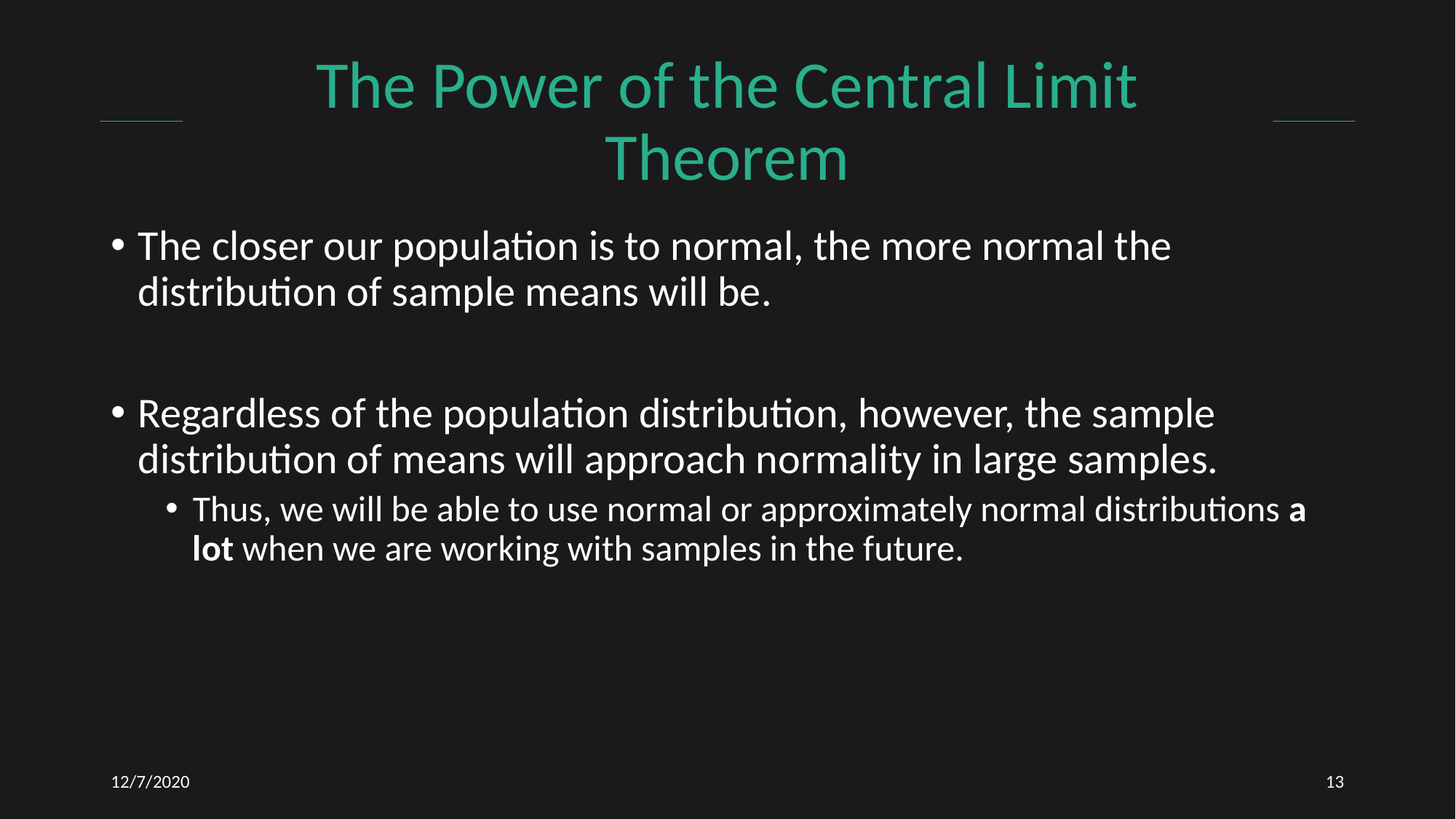

# The Power of the Central Limit Theorem
The closer our population is to normal, the more normal the distribution of sample means will be.

Regardless of the population distribution, however, the sample distribution of means will approach normality in large samples.
Thus, we will be able to use normal or approximately normal distributions a lot when we are working with samples in the future.

12/7/2020
13